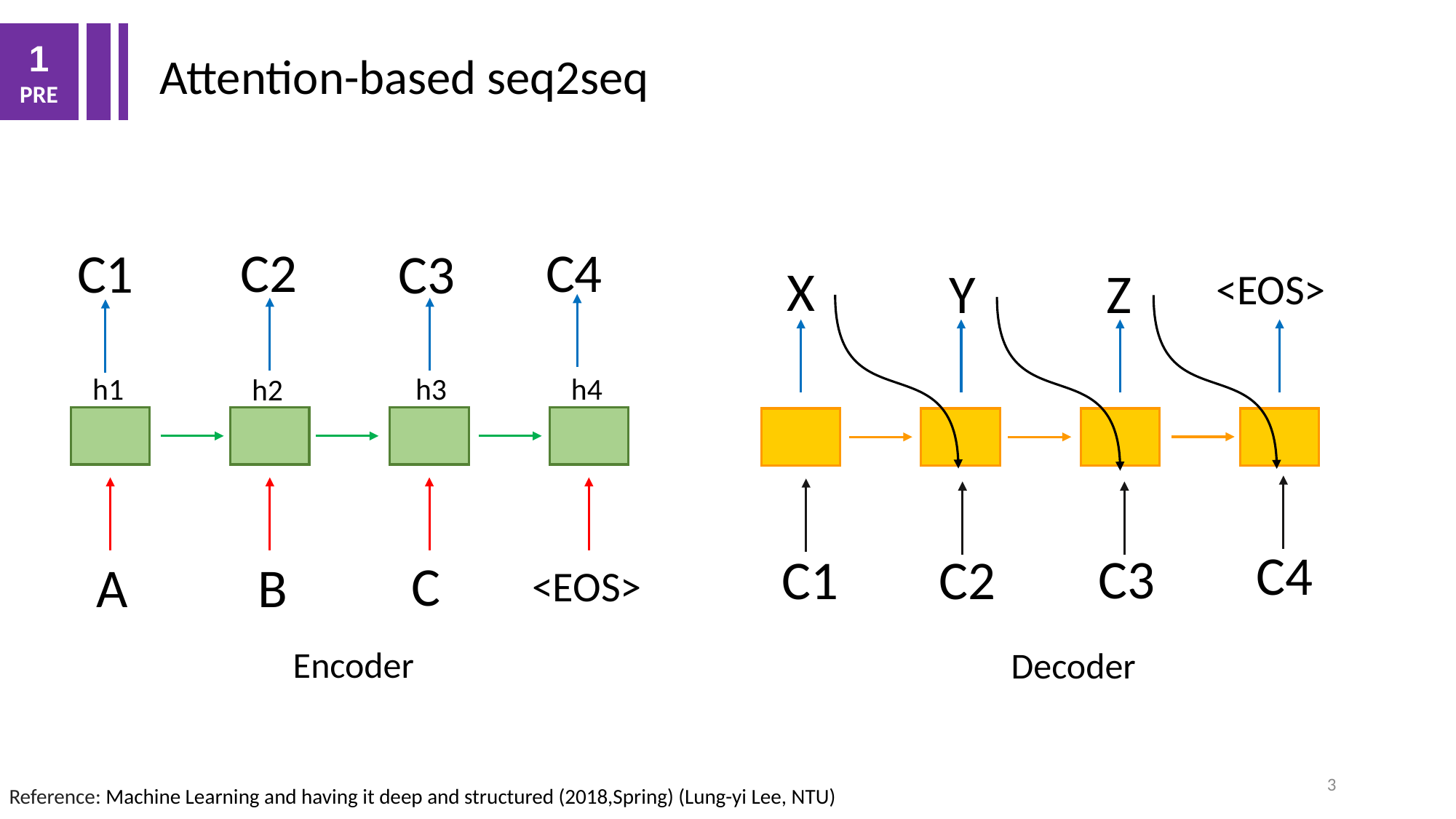

1
PRE

Attention-based seq2seq
C2
C4
C1
C3
X
Y
Z
<EOS>
h1
h3
h4
h2

C4
C3
C1
C2
C
A
B
<EOS>
Encoder
Decoder
3
Reference: Machine Learning and having it deep and structured (2018,Spring) (Lung-yi Lee, NTU)